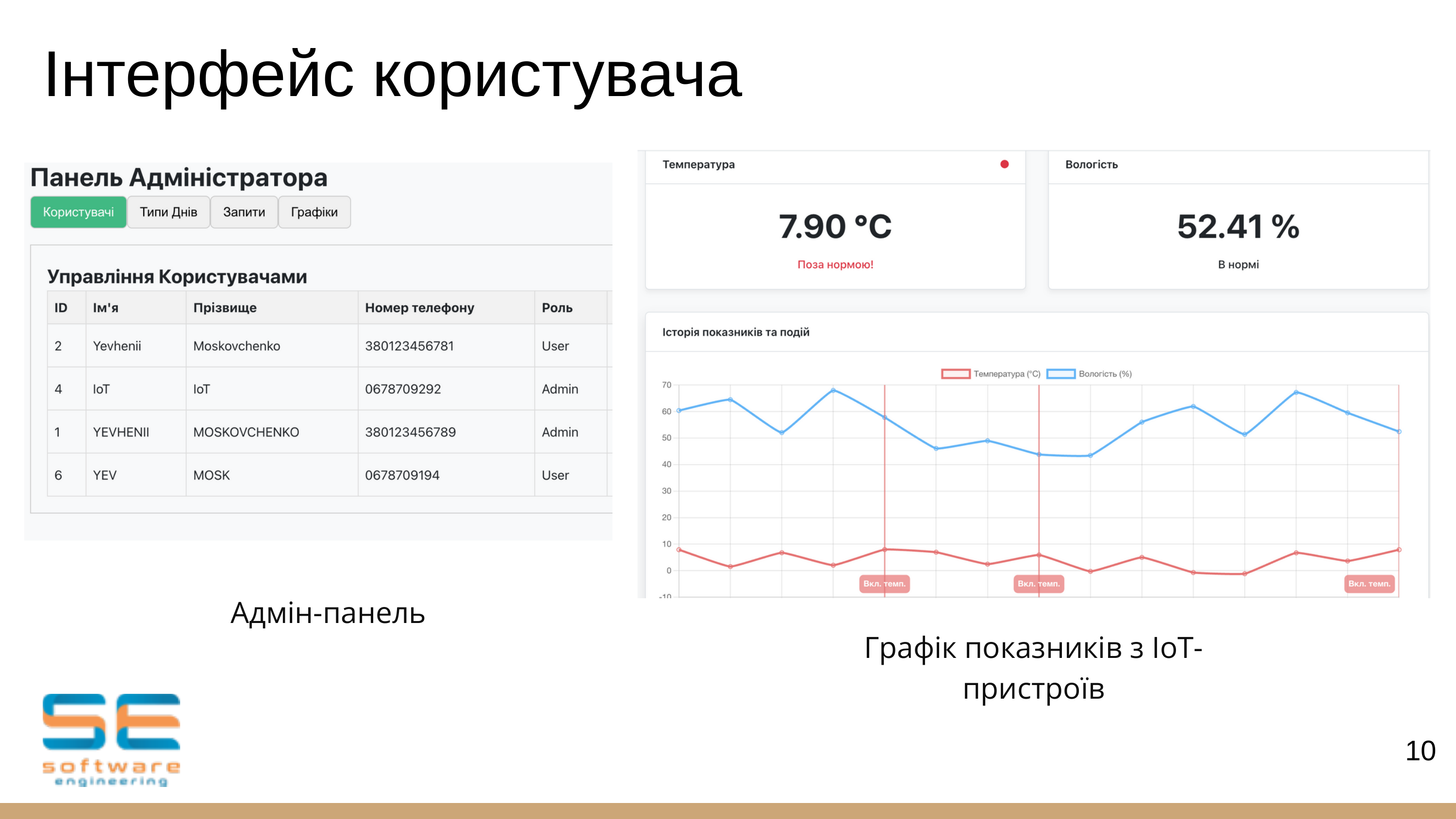

Інтерфейс користувача

Адмін-панель
Графік показників з IoT-пристроїв

10